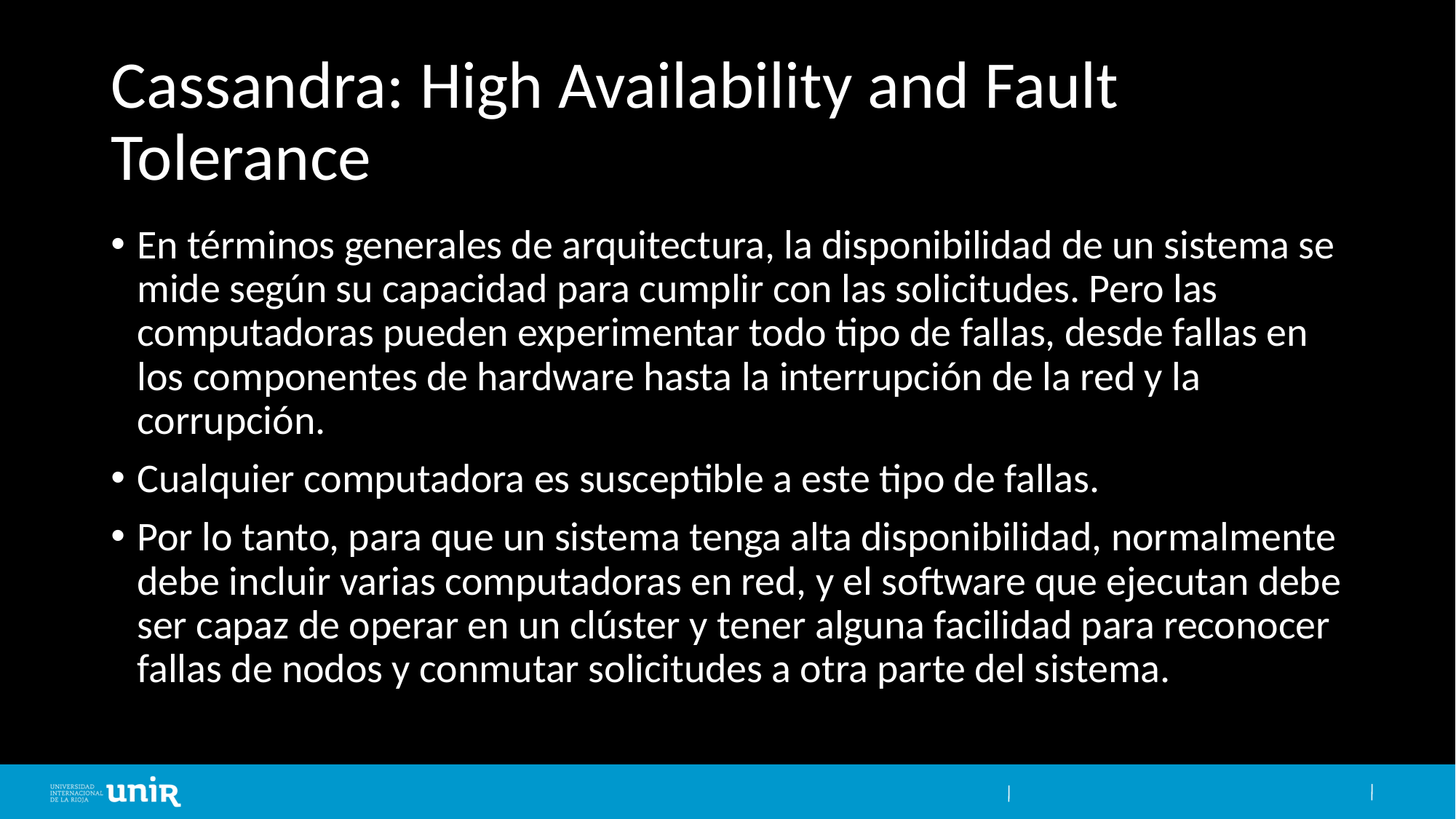

# Cassandra: High Availability and Fault Tolerance
En términos generales de arquitectura, la disponibilidad de un sistema se mide según su capacidad para cumplir con las solicitudes. Pero las computadoras pueden experimentar todo tipo de fallas, desde fallas en los componentes de hardware hasta la interrupción de la red y la corrupción.
Cualquier computadora es susceptible a este tipo de fallas.
Por lo tanto, para que un sistema tenga alta disponibilidad, normalmente debe incluir varias computadoras en red, y el software que ejecutan debe ser capaz de operar en un clúster y tener alguna facilidad para reconocer fallas de nodos y conmutar solicitudes a otra parte del sistema.